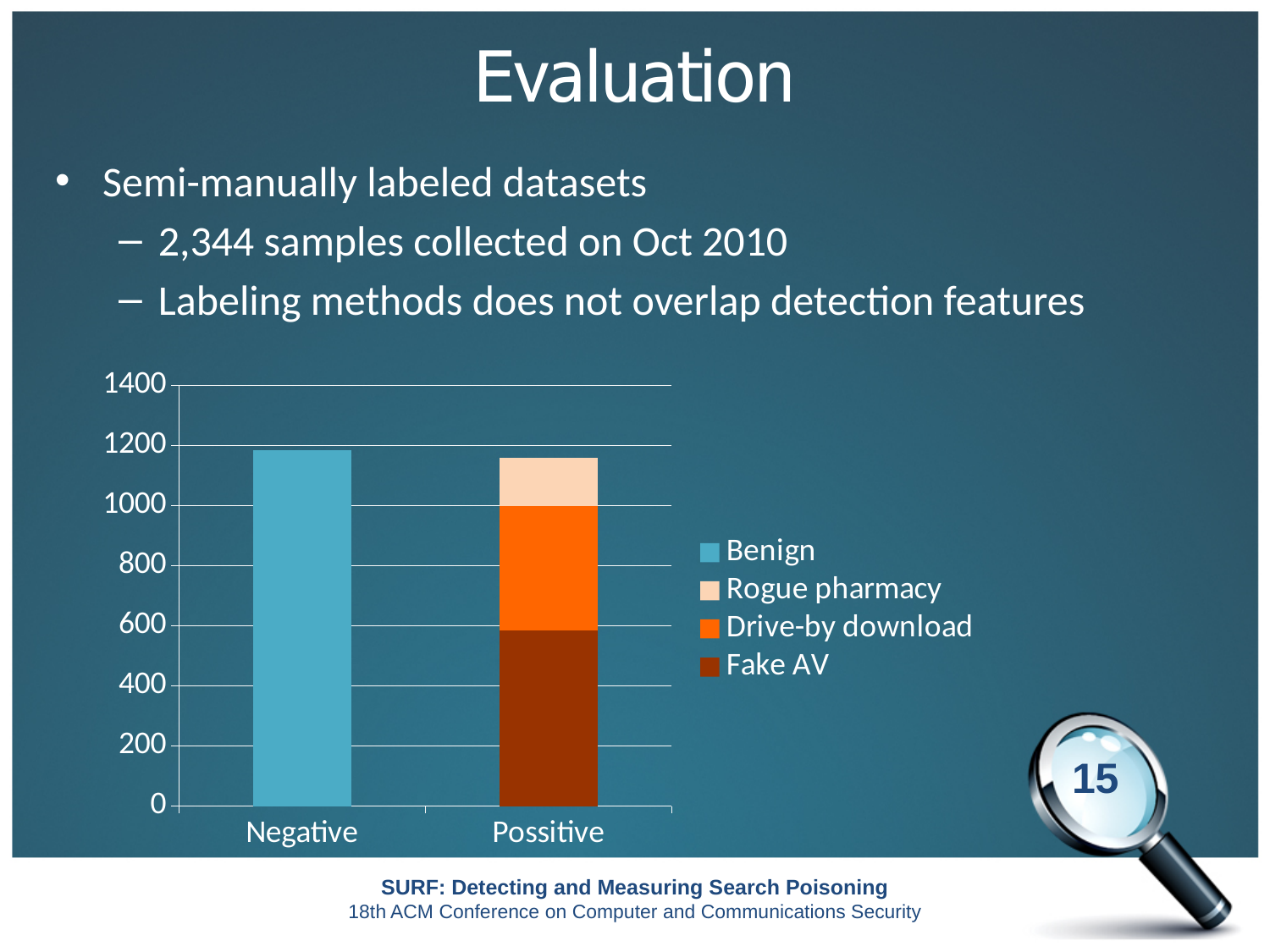

# Evaluation
Semi-manually labeled datasets
2,344 samples collected on Oct 2010
Labeling methods does not overlap detection features

### Chart

| Category | Fake AV | Drive-by download | Rogue pharmacy | Benign |
|---|---|---|---|---|
| Negative | 0.0 | 0.0 | 0.0 | 1184.0 |
| Possitive | 585.0 | 414.0 | 161.0 | 0.0 |
15
SURF: Detecting and Measuring Search Poisoning
18th ACM Conference on Computer and Communications Security